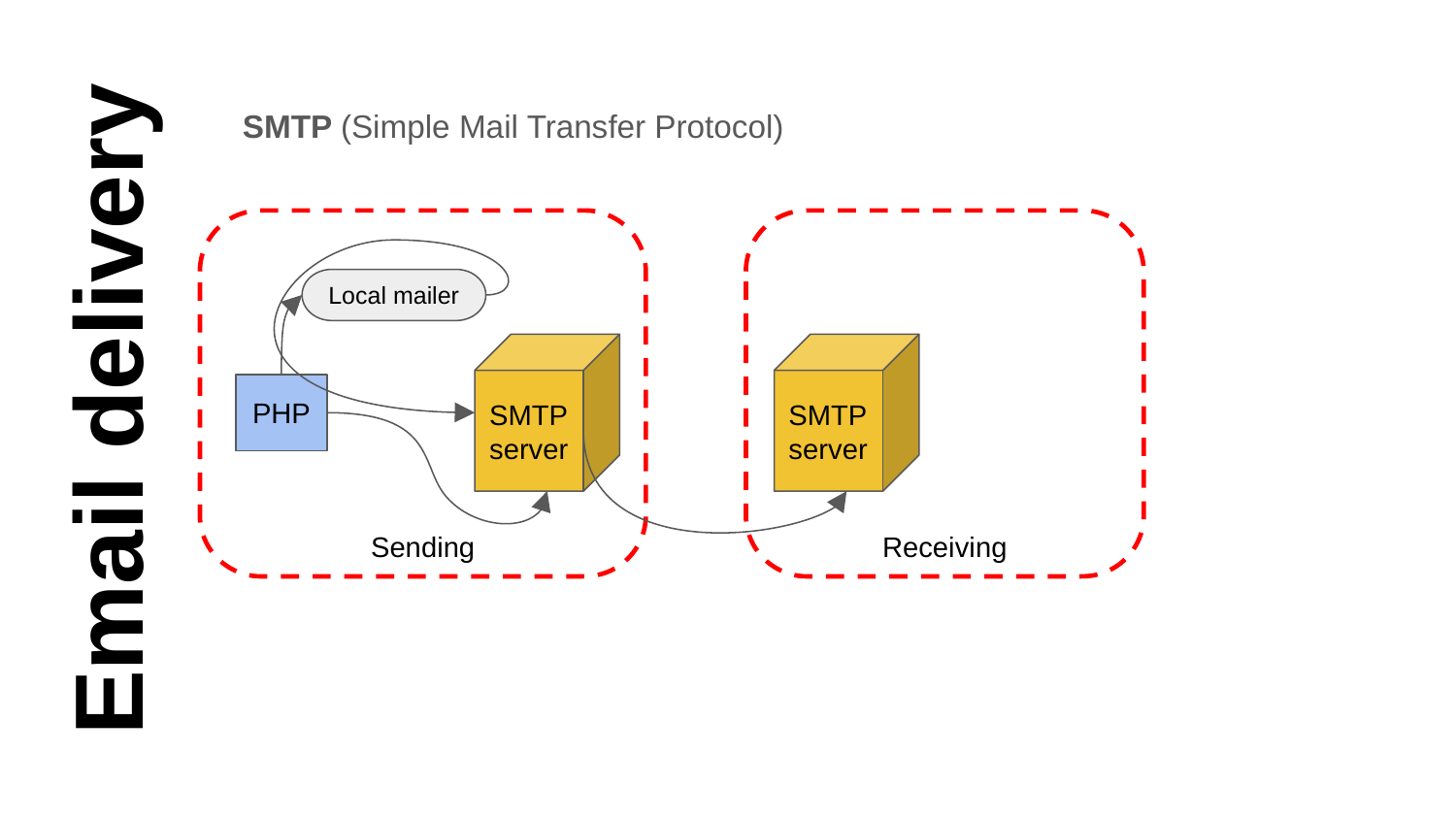

SMTP (Simple Mail Transfer Protocol)

Sending

Receiving

Local mailer
SMTP
server
SMTP
server
# Email delivery
PHP